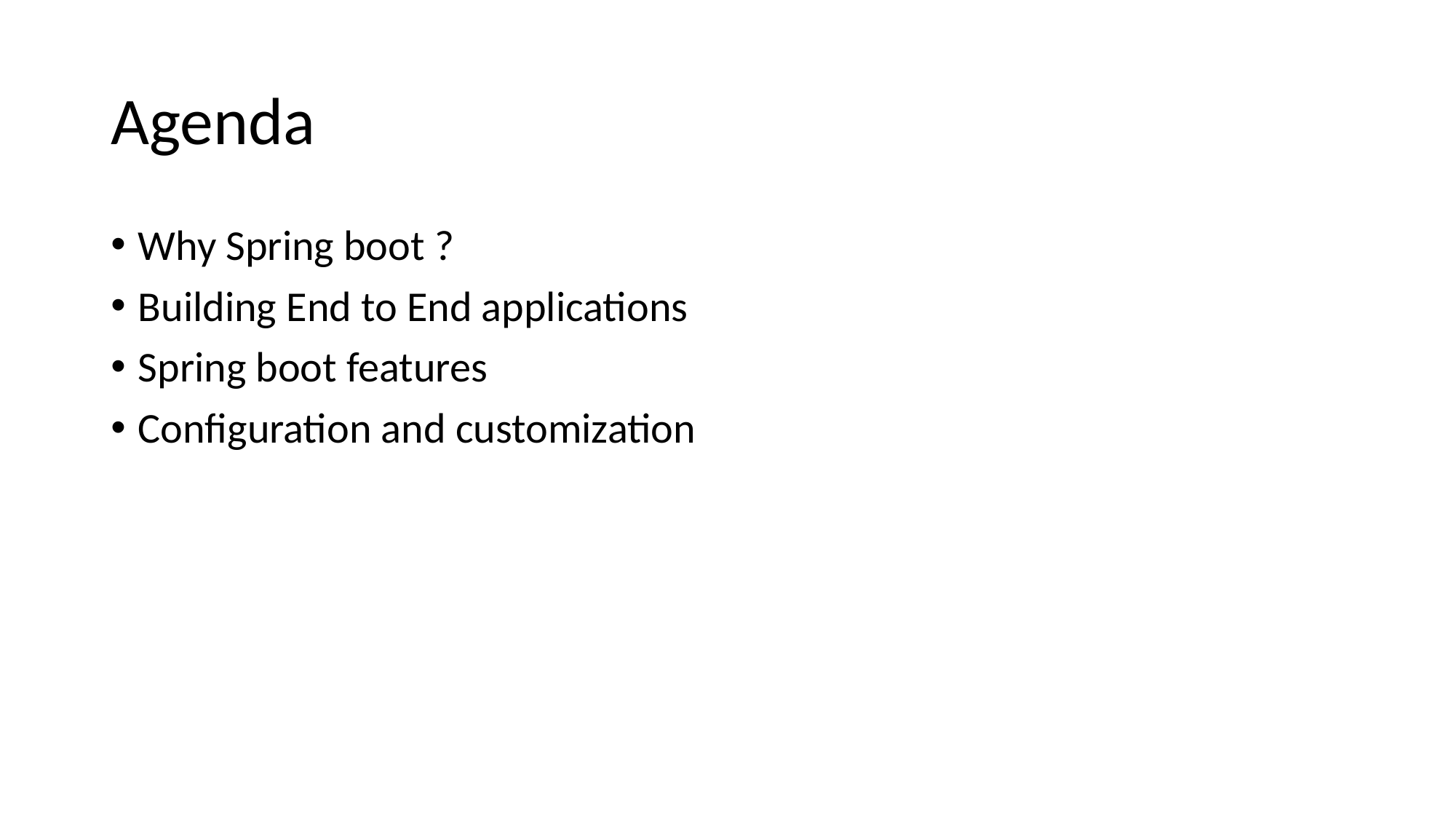

# Agenda
Why Spring boot ?
Building End to End applications
Spring boot features
Configuration and customization